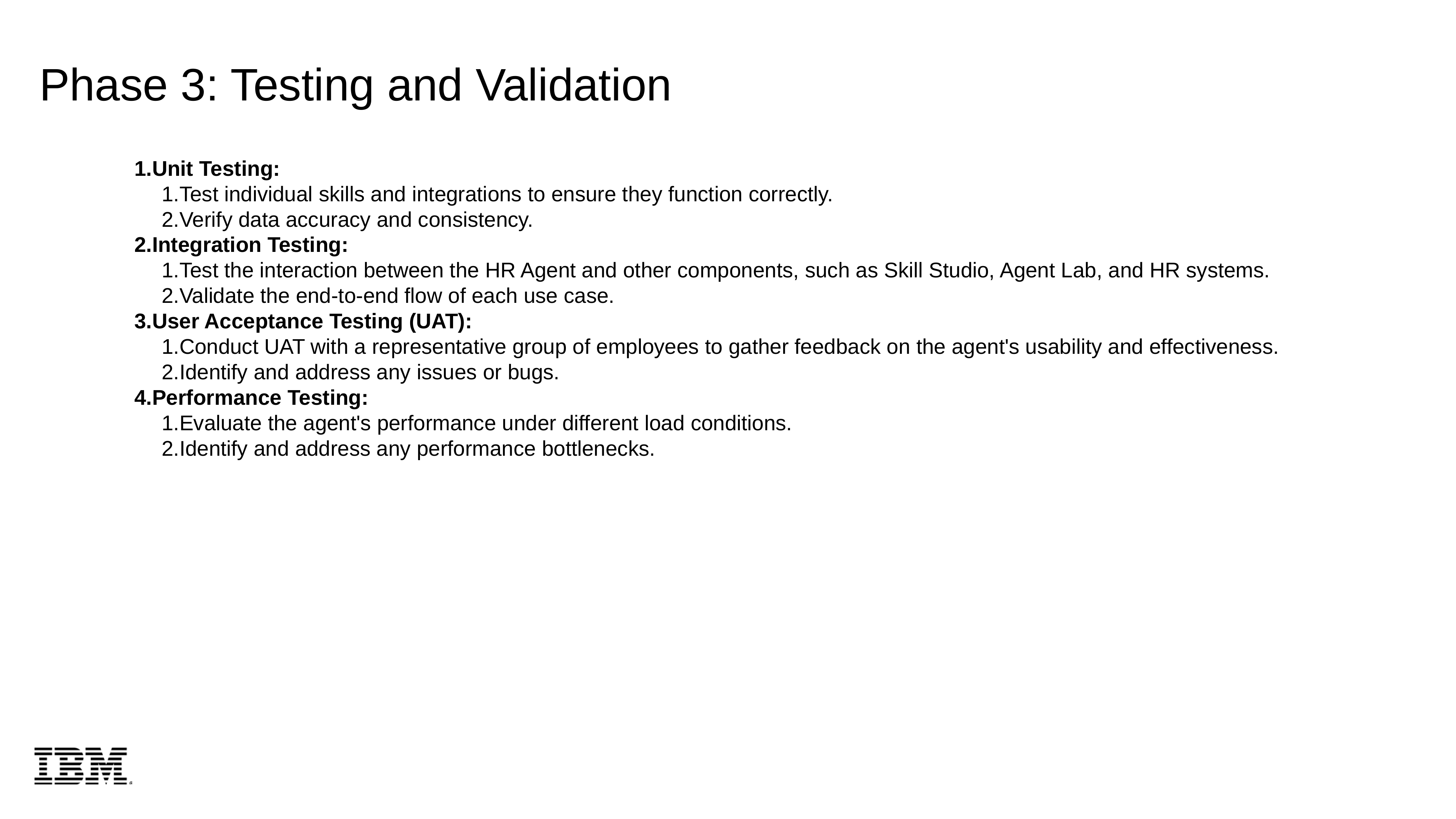

# Phase 3: Testing and Validation

Unit Testing:
Test individual skills and integrations to ensure they function correctly.
Verify data accuracy and consistency.
Integration Testing:
Test the interaction between the HR Agent and other components, such as Skill Studio, Agent Lab, and HR systems.
Validate the end-to-end flow of each use case.
User Acceptance Testing (UAT):
Conduct UAT with a representative group of employees to gather feedback on the agent's usability and effectiveness.
Identify and address any issues or bugs.
Performance Testing:
Evaluate the agent's performance under different load conditions.
Identify and address any performance bottlenecks.